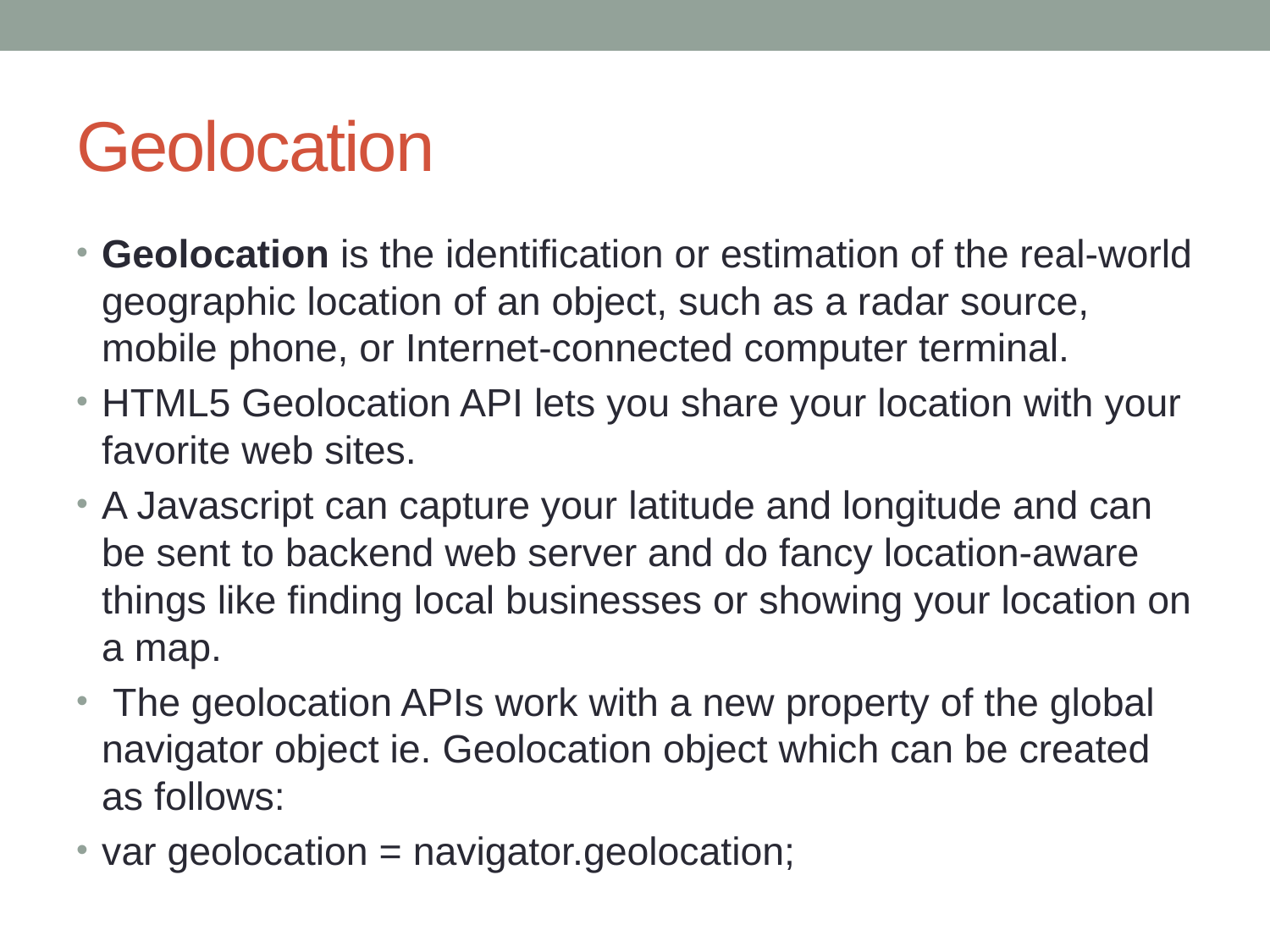

# Geolocation
Geolocation is the identification or estimation of the real-world geographic location of an object, such as a radar source, mobile phone, or Internet-connected computer terminal.
HTML5 Geolocation API lets you share your location with your favorite web sites.
A Javascript can capture your latitude and longitude and can be sent to backend web server and do fancy location-aware things like finding local businesses or showing your location on a map.
 The geolocation APIs work with a new property of the global navigator object ie. Geolocation object which can be created as follows:
var geolocation = navigator.geolocation;